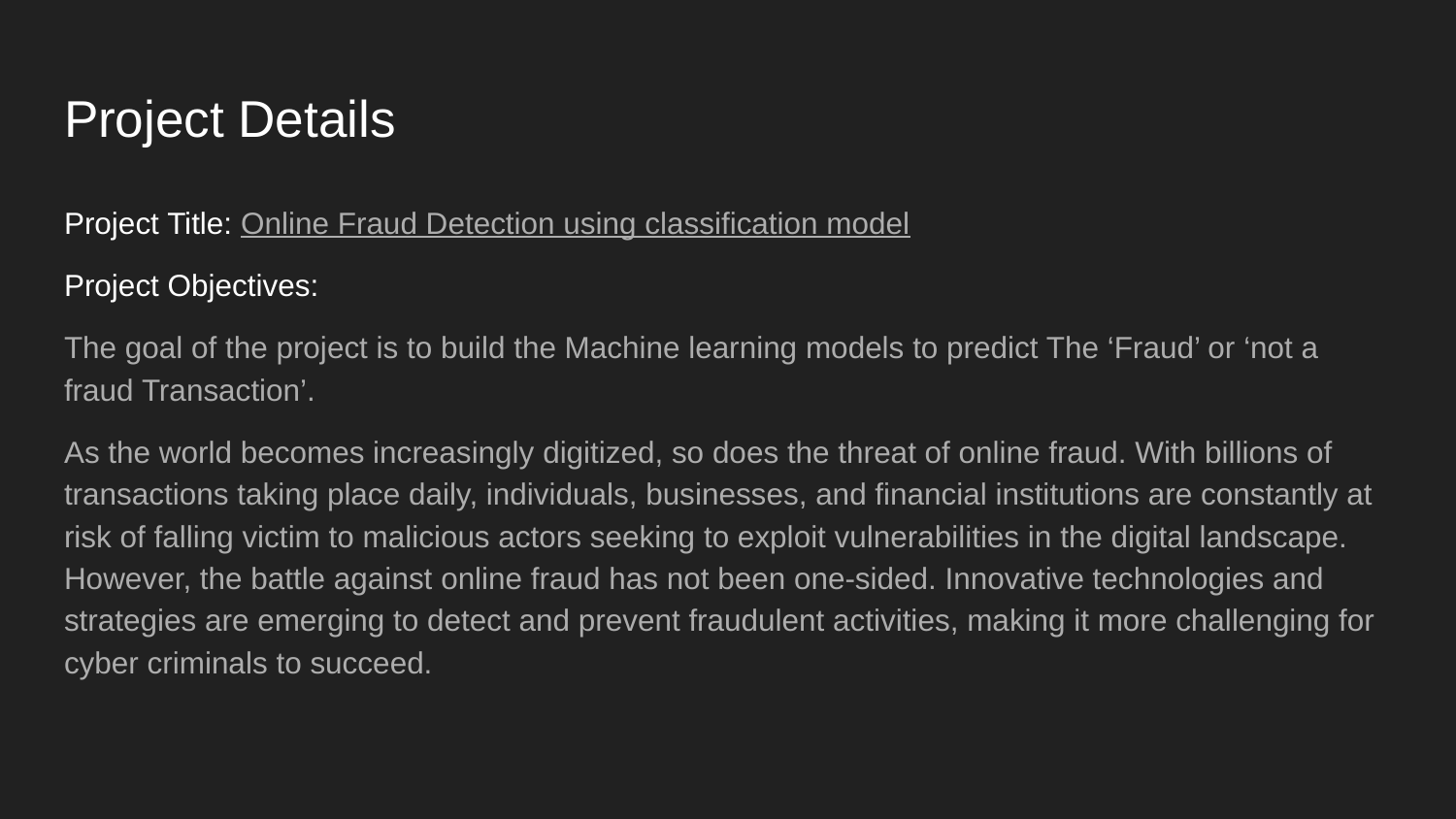

# Project Details
Project Title: Online Fraud Detection using classification model
Project Objectives:
The goal of the project is to build the Machine learning models to predict The ‘Fraud’ or ‘not a fraud Transaction’.
As the world becomes increasingly digitized, so does the threat of online fraud. With billions of transactions taking place daily, individuals, businesses, and financial institutions are constantly at risk of falling victim to malicious actors seeking to exploit vulnerabilities in the digital landscape. However, the battle against online fraud has not been one-sided. Innovative technologies and strategies are emerging to detect and prevent fraudulent activities, making it more challenging for cyber criminals to succeed.